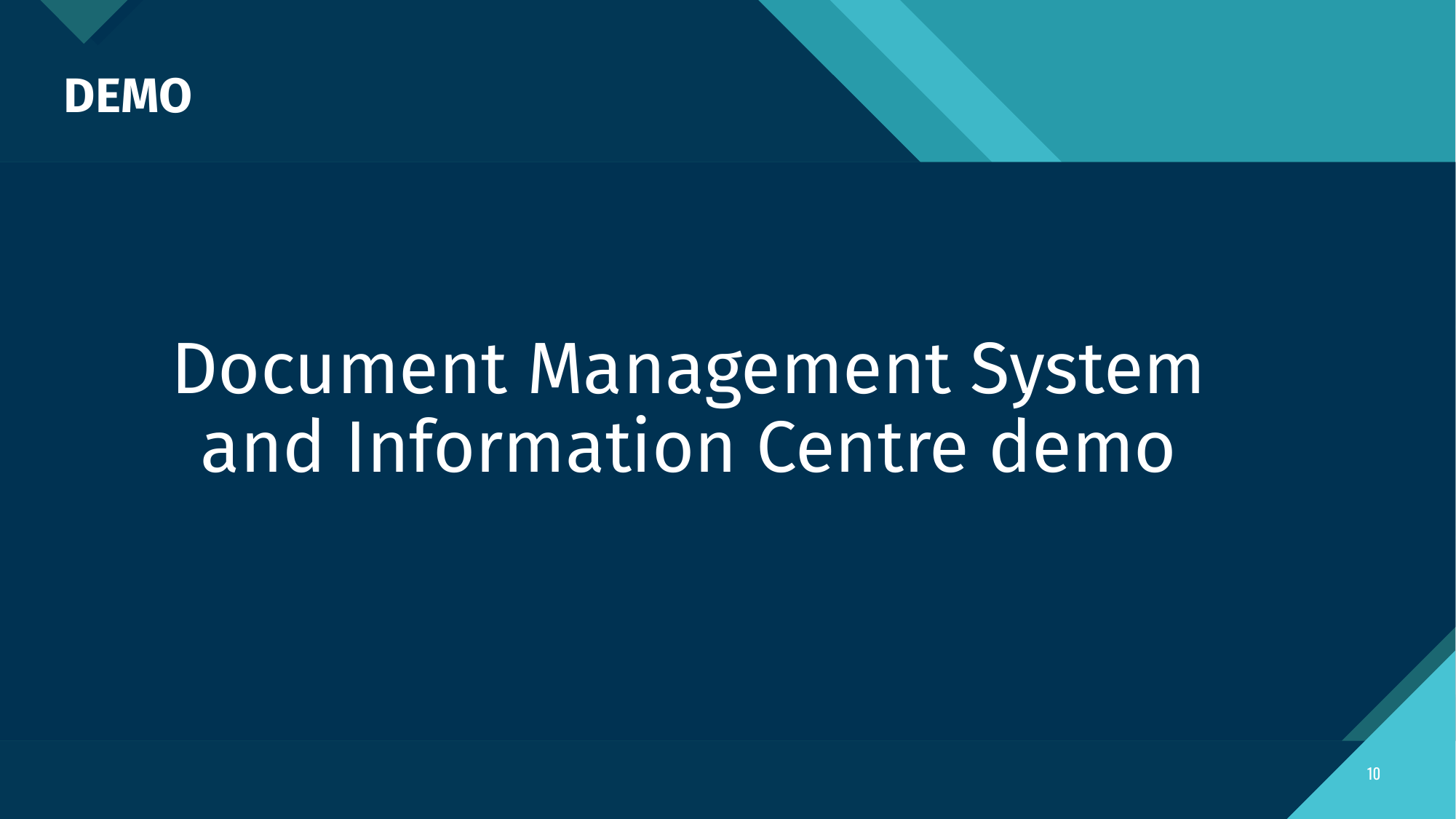

# DEMO
Document Management System and Information Centre demo
10